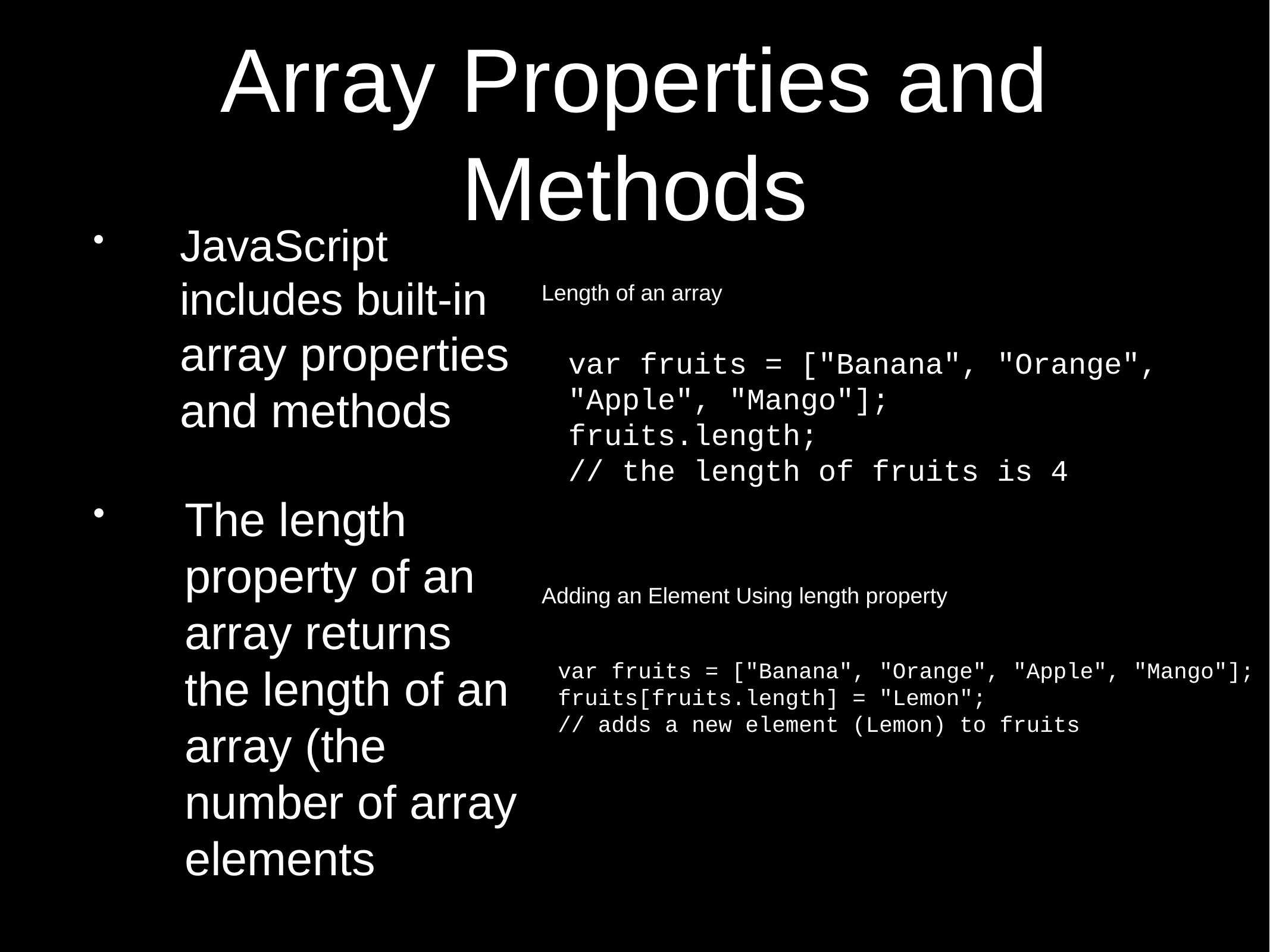

# Array Properties and Methods
JavaScript includes built-in array properties and methods
The length property of an array returns the length of an array (the number of array elements
Length of an array
var fruits = ["Banana", "Orange", "Apple", "Mango"];
fruits.length;                       // the length of fruits is 4
Adding an Element Using length property
var fruits = ["Banana", "Orange", "Apple", "Mango"];
fruits[fruits.length] = "Lemon";
// adds a new element (Lemon) to fruits